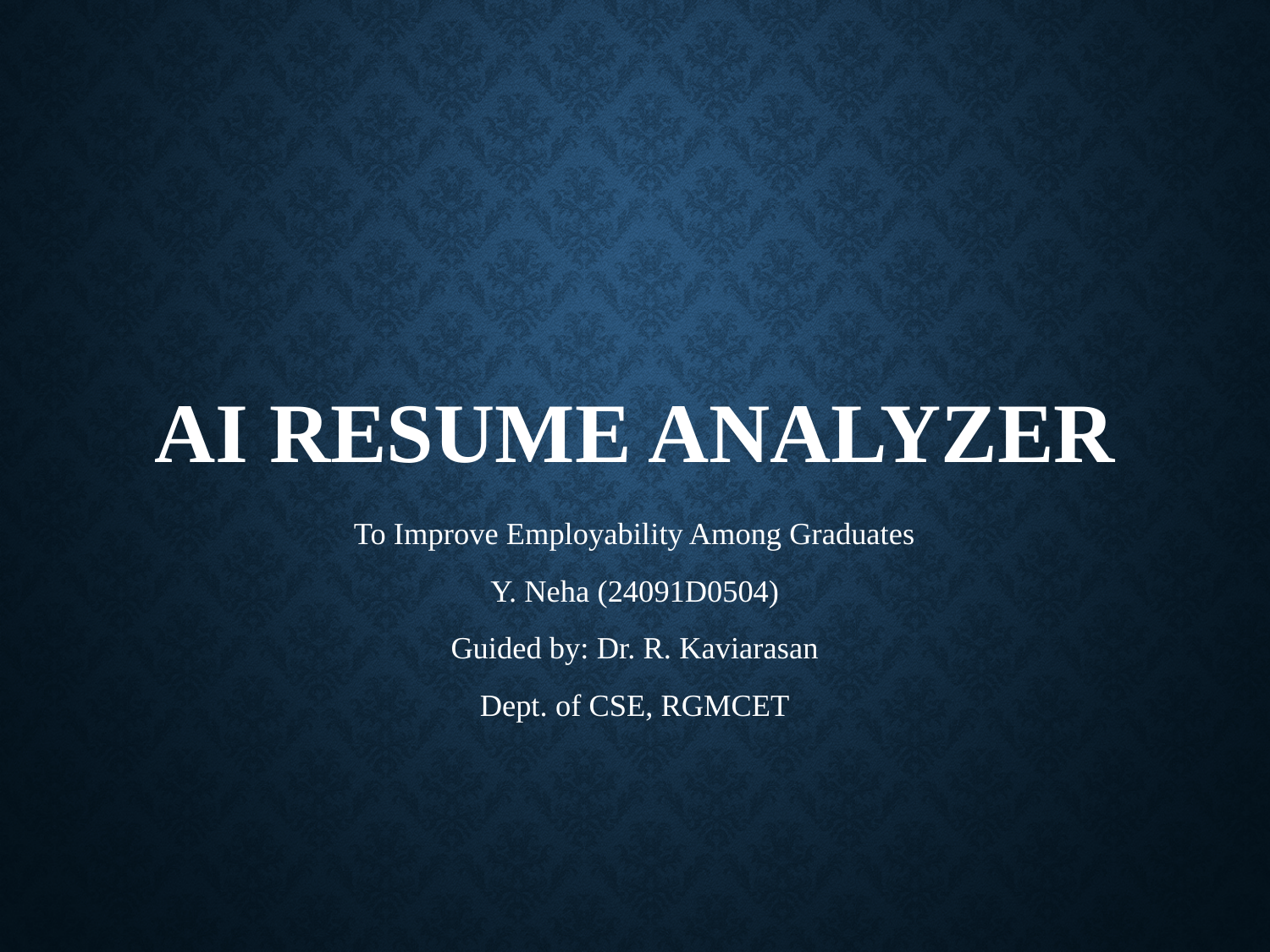

# AI Resume Analyzer
To Improve Employability Among Graduates
Y. Neha (24091D0504)
Guided by: Dr. R. Kaviarasan
Dept. of CSE, RGMCET